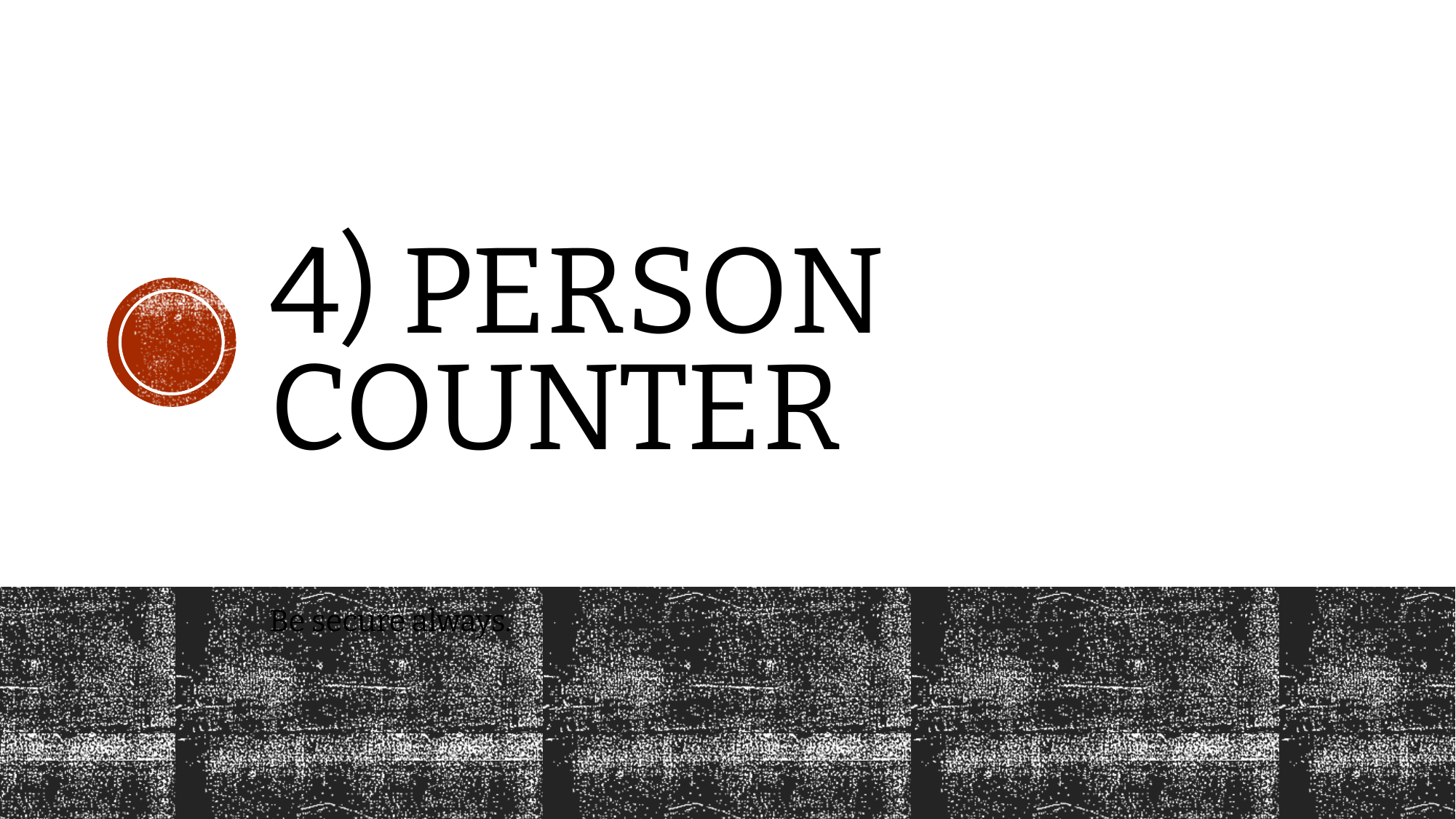

# 4) Person counter
Be secure always.